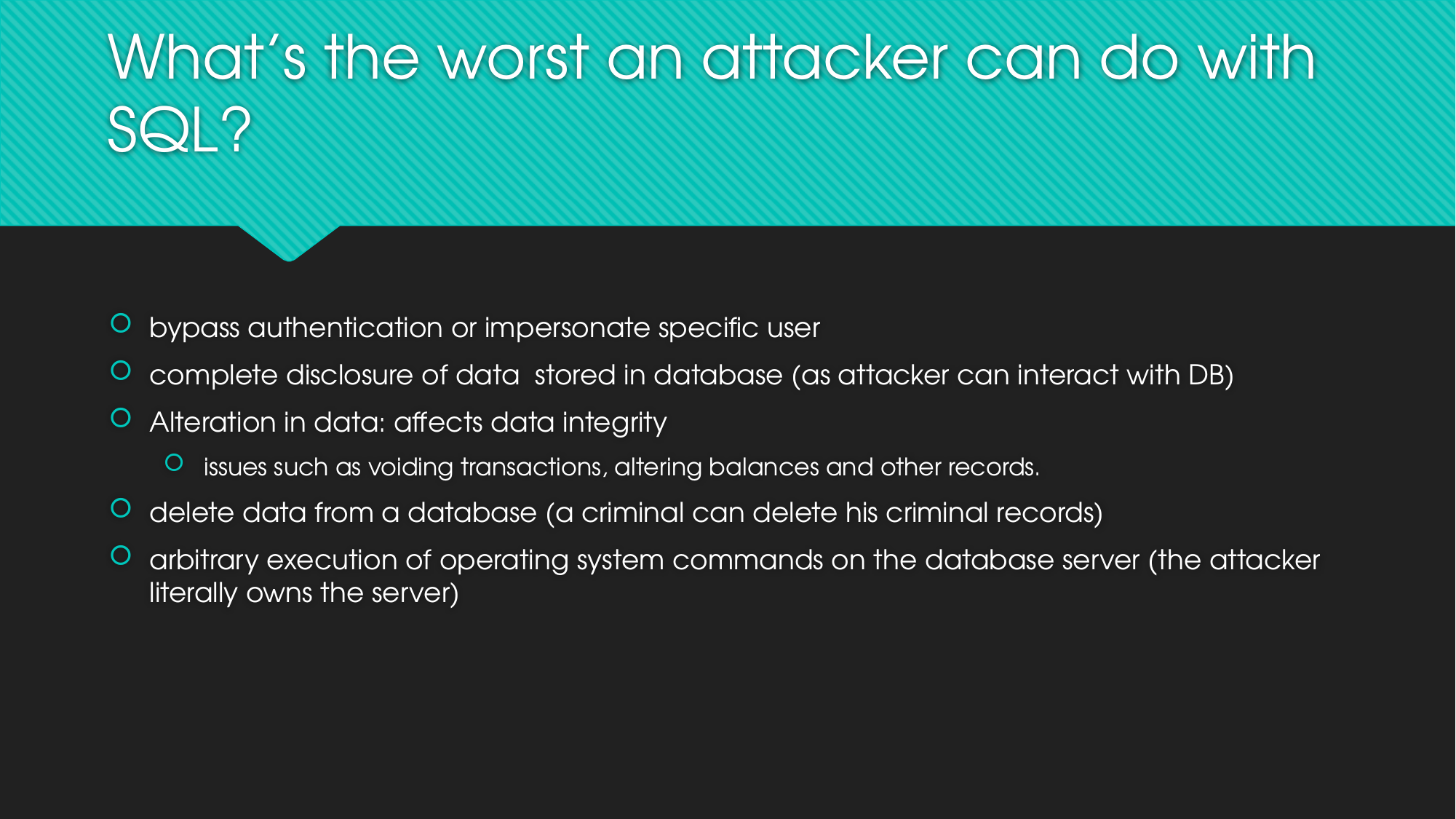

# What’s the worst an attacker can do with SQL?
bypass authentication or impersonate specific user
complete disclosure of data  stored in database (as attacker can interact with DB)
Alteration in data: affects data integrity
 issues such as voiding transactions, altering balances and other records.
delete data from a database (a criminal can delete his criminal records)
arbitrary execution of operating system commands on the database server (the attacker literally owns the server)